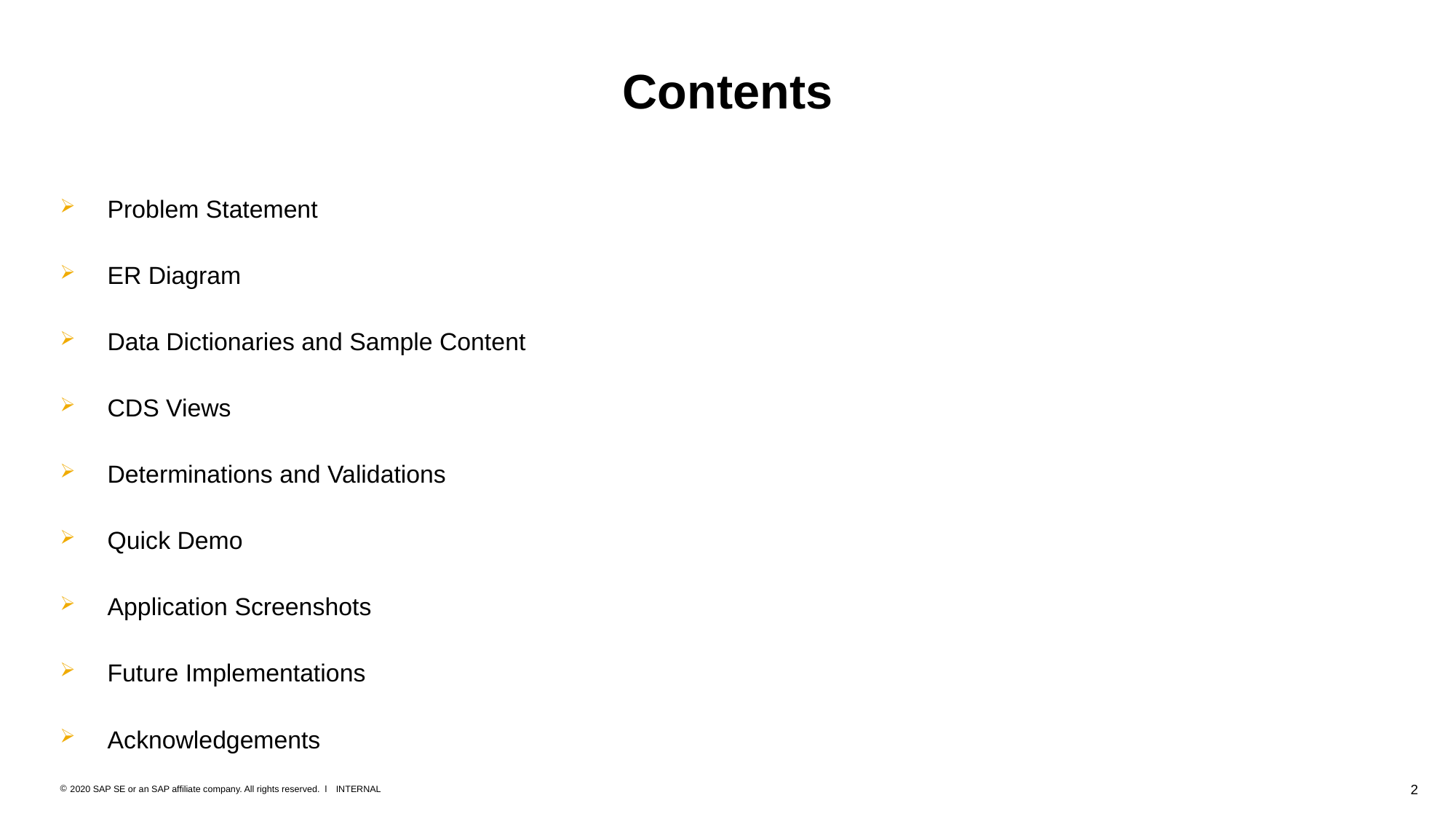

# Contents
Problem Statement
ER Diagram
Data Dictionaries and Sample Content
CDS Views
Determinations and Validations
Quick Demo
Application Screenshots
Future Implementations
Acknowledgements